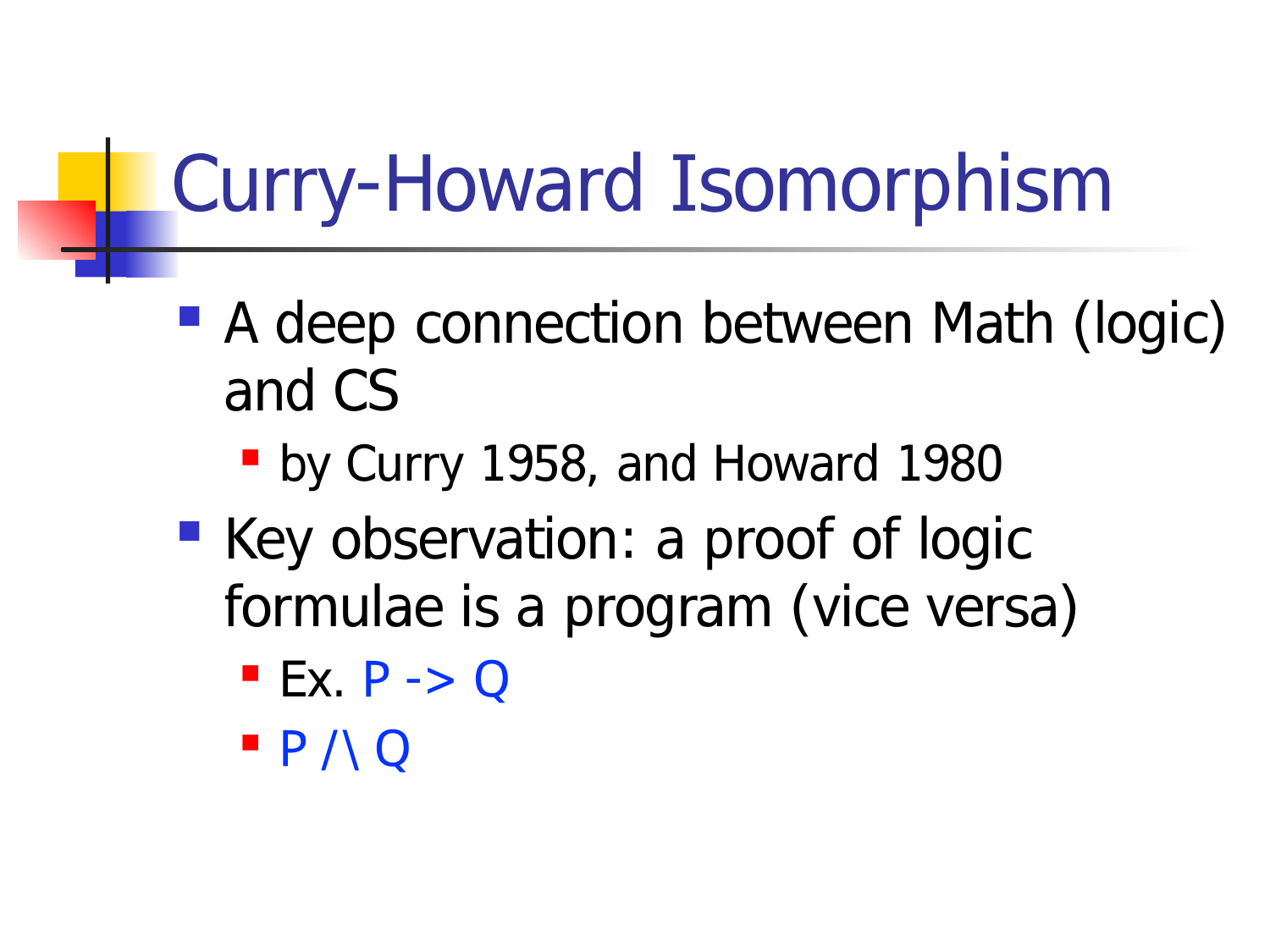

# Curry-Howard Isomorphism
A deep connection between Math (logic) and CS
by Curry 1958, and Howard 1980
Key observation: a proof of logic formulae is a program (vice versa)
Ex. P -> Q
P /\ Q